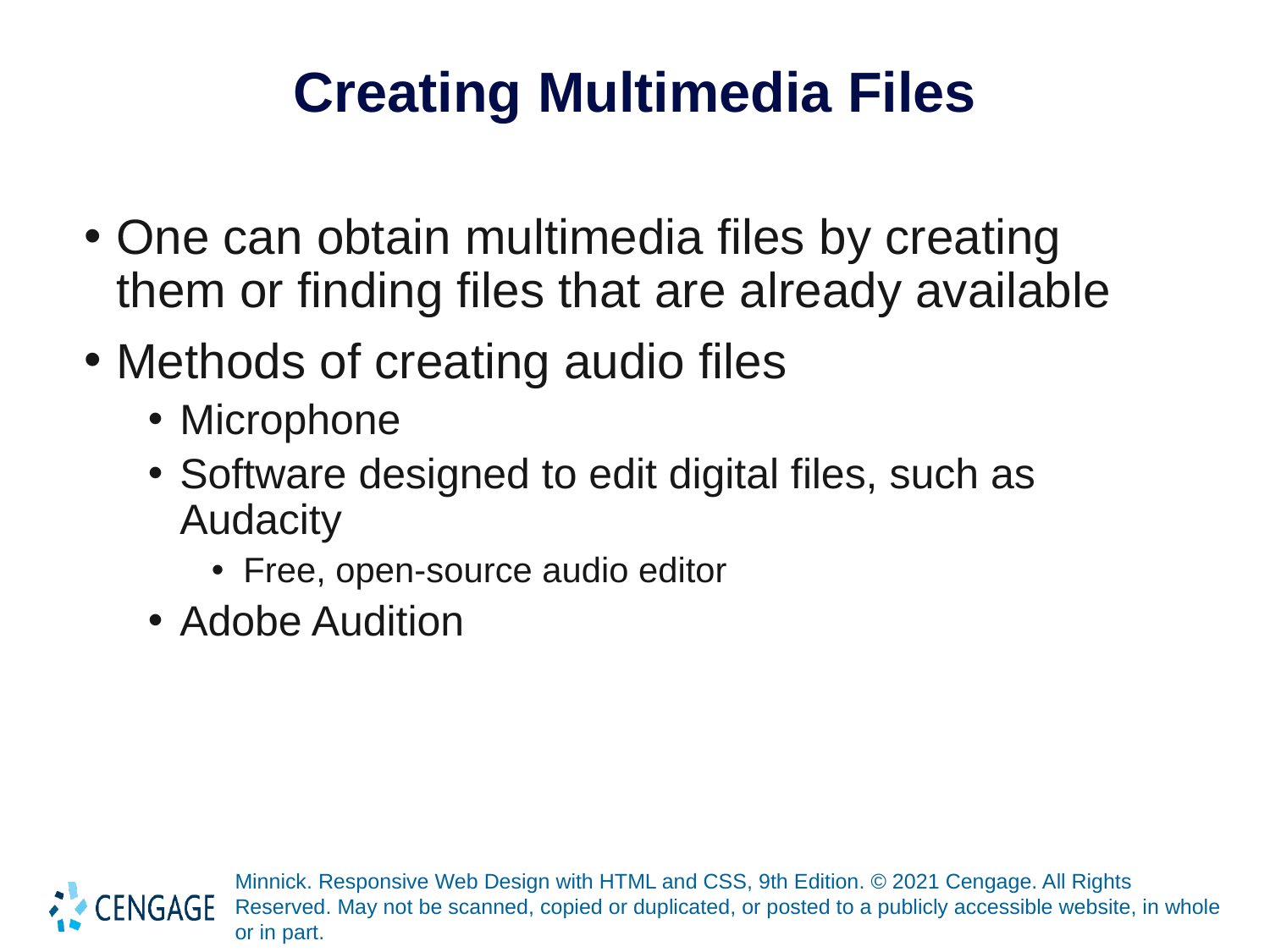

# Creating Multimedia Files
One can obtain multimedia files by creating them or finding files that are already available
Methods of creating audio files
Microphone
Software designed to edit digital files, such as Audacity
Free, open-source audio editor
Adobe Audition
Minnick. Responsive Web Design with HTML and CSS, 9th Edition. © 2021 Cengage. All Rights Reserved. May not be scanned, copied or duplicated, or posted to a publicly accessible website, in whole or in part.